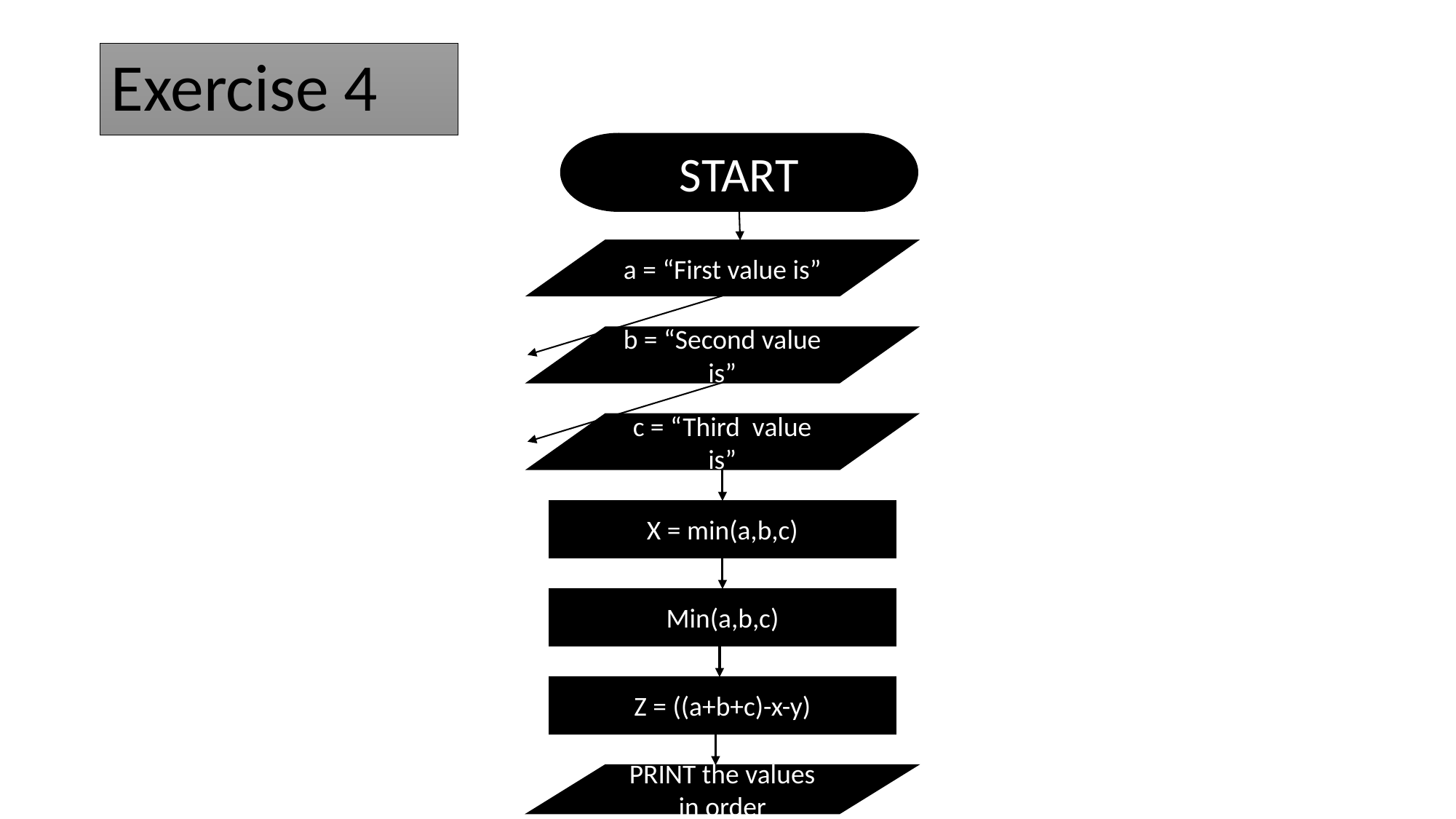

# Exercise 4
START
a = “First value is”
b = “Second value is”
c = “Third  value is”
X = min(a,b,c)
Min(a,b,c)
Z = ((a+b+c)-x-y)
PRINT the values in order